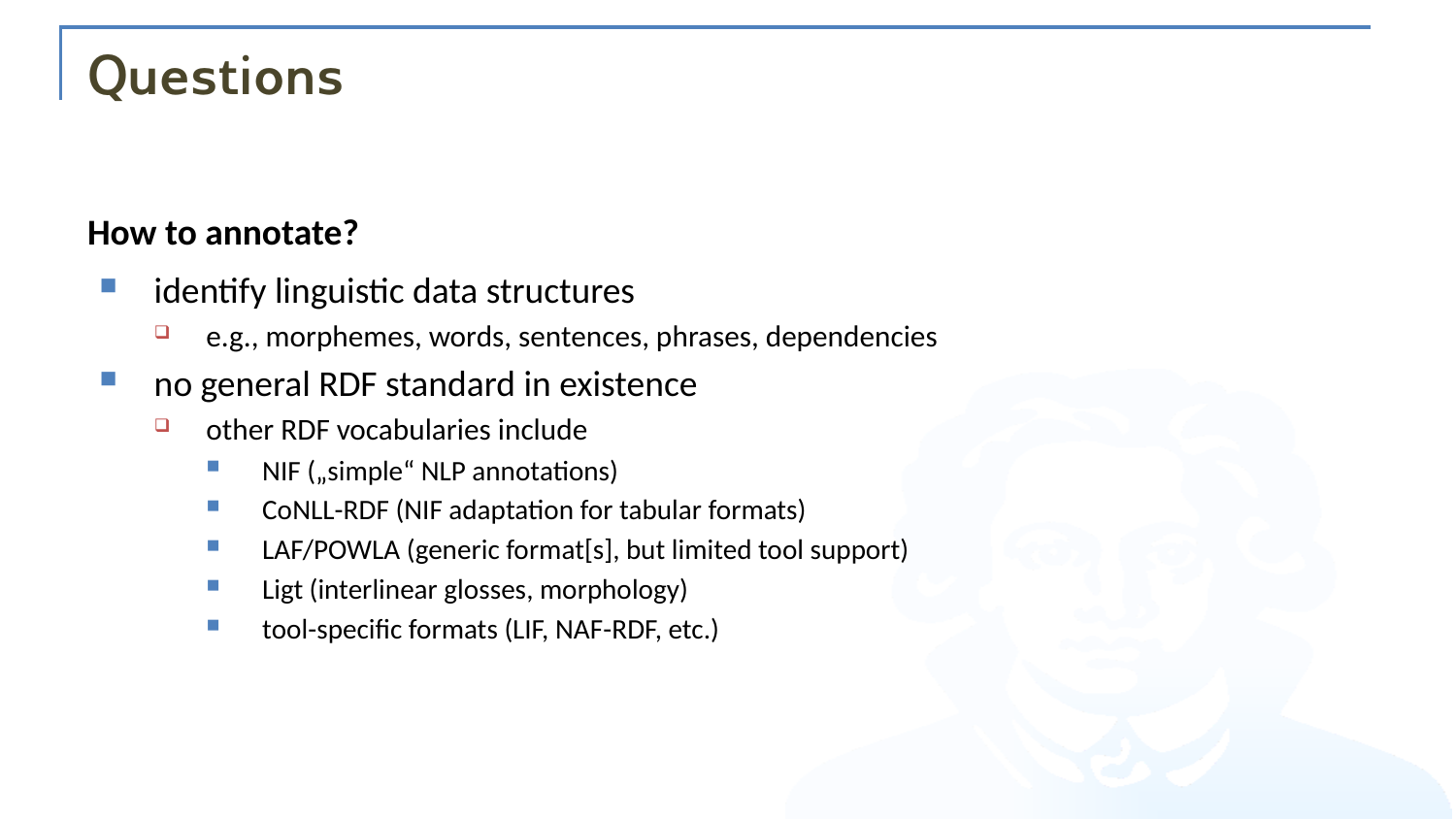

# Questions
How to annotate?
identify linguistic data structures
e.g., morphemes, words, sentences, phrases, dependencies
no general RDF standard in existence
other RDF vocabularies include
NIF („simple“ NLP annotations)
CoNLL-RDF (NIF adaptation for tabular formats)
LAF/POWLA (generic format[s], but limited tool support)
Ligt (interlinear glosses, morphology)
tool-specific formats (LIF, NAF-RDF, etc.)